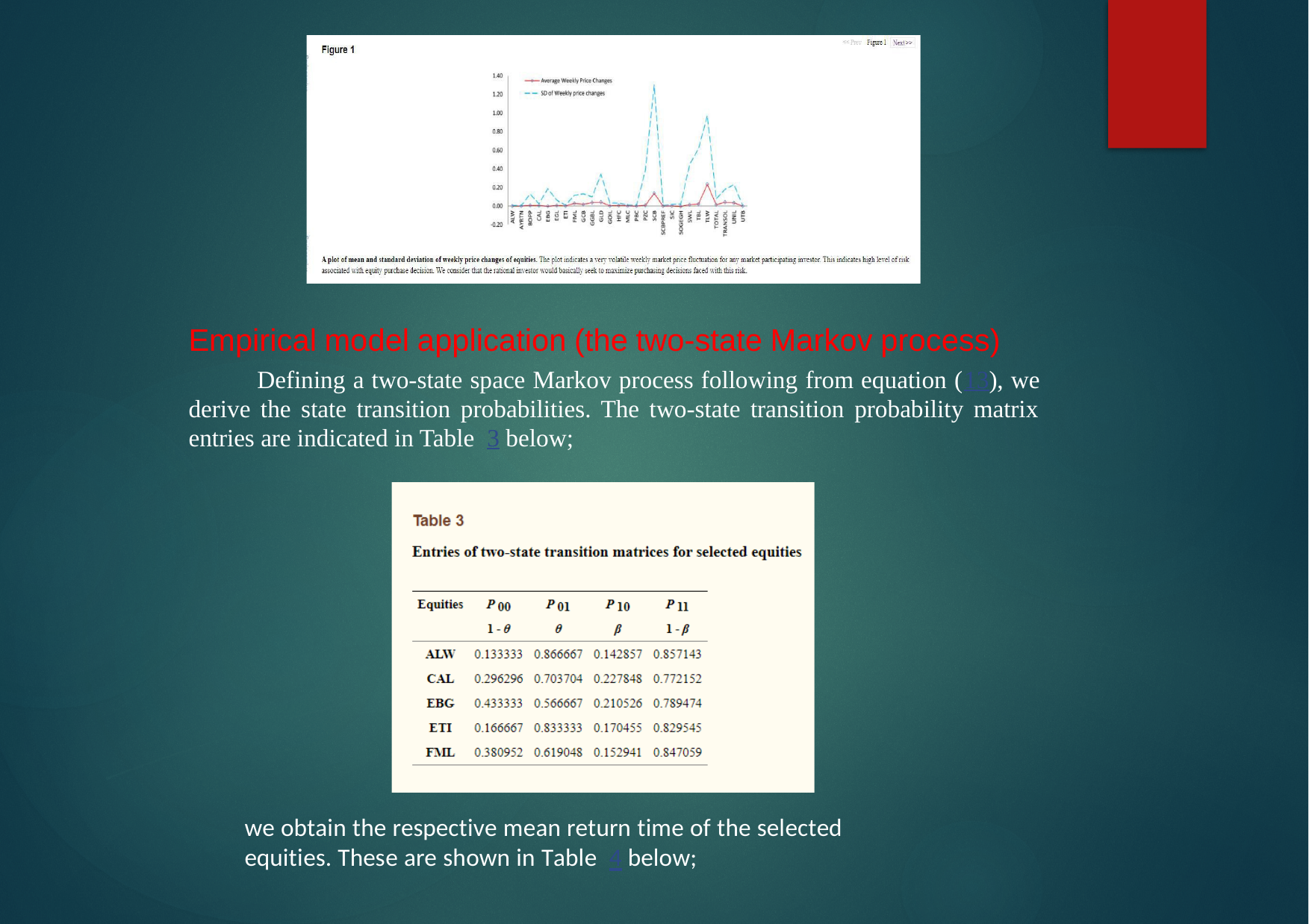

Empirical model application (the two-state Markov process)
         Defining a two-state space Markov process following from equation (13), we derive the state transition probabilities. The two-state transition probability matrix entries are indicated in Table  3 below;

we obtain the respective mean return time of the selected equities. These are shown in Table  4 below;